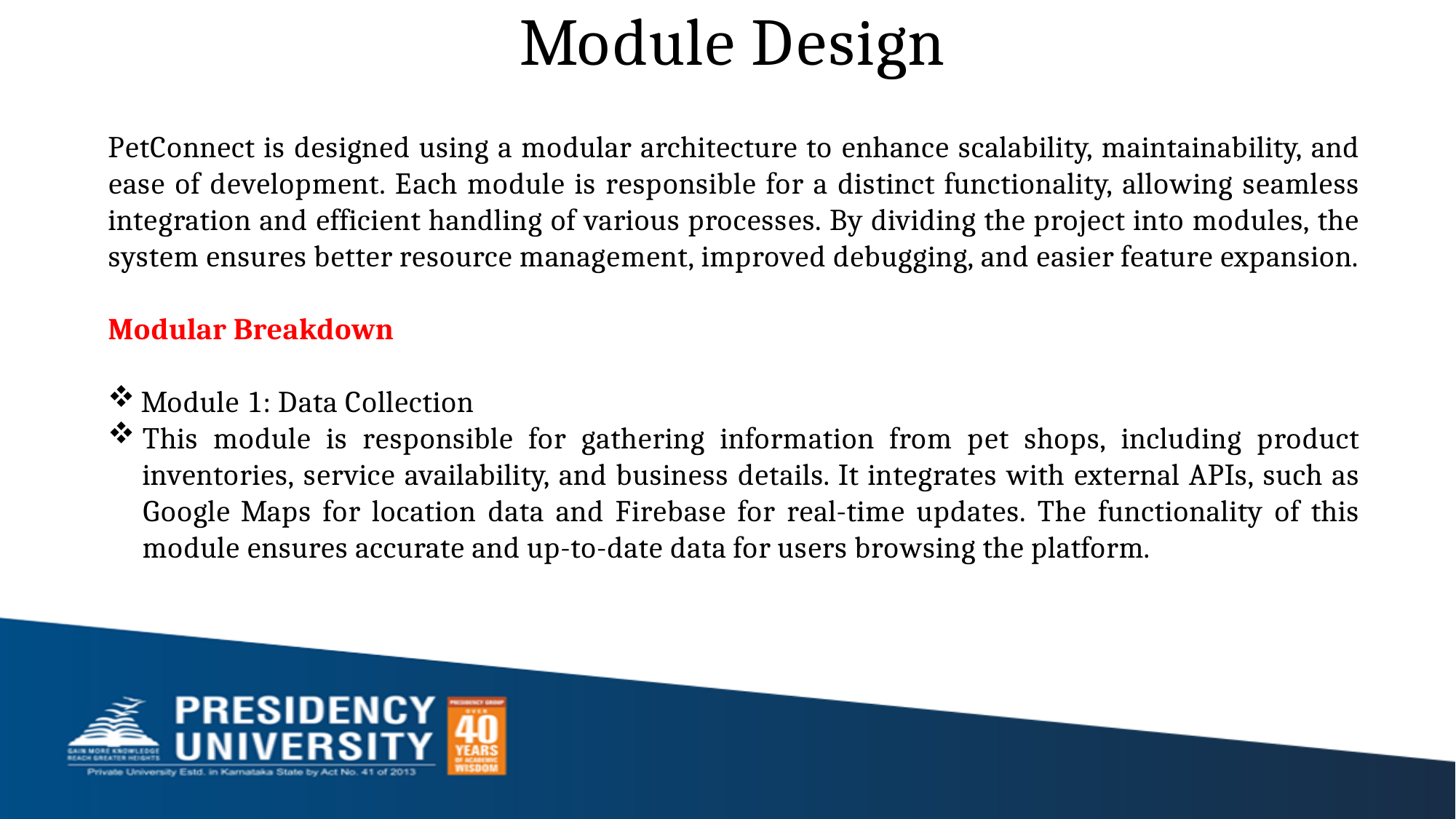

# Module Design
PetConnect is designed using a modular architecture to enhance scalability, maintainability, and ease of development. Each module is responsible for a distinct functionality, allowing seamless integration and efficient handling of various processes. By dividing the project into modules, the system ensures better resource management, improved debugging, and easier feature expansion.

Modular Breakdown

Module 1: Data Collection
This module is responsible for gathering information from pet shops, including product inventories, service availability, and business details. It integrates with external APIs, such as Google Maps for location data and Firebase for real-time updates. The functionality of this module ensures accurate and up-to-date data for users browsing the platform.

Module 2: (e.g., Data Processing) – Explain its role

Module 3: (e.g., Analysis & Output) – Explain its importance